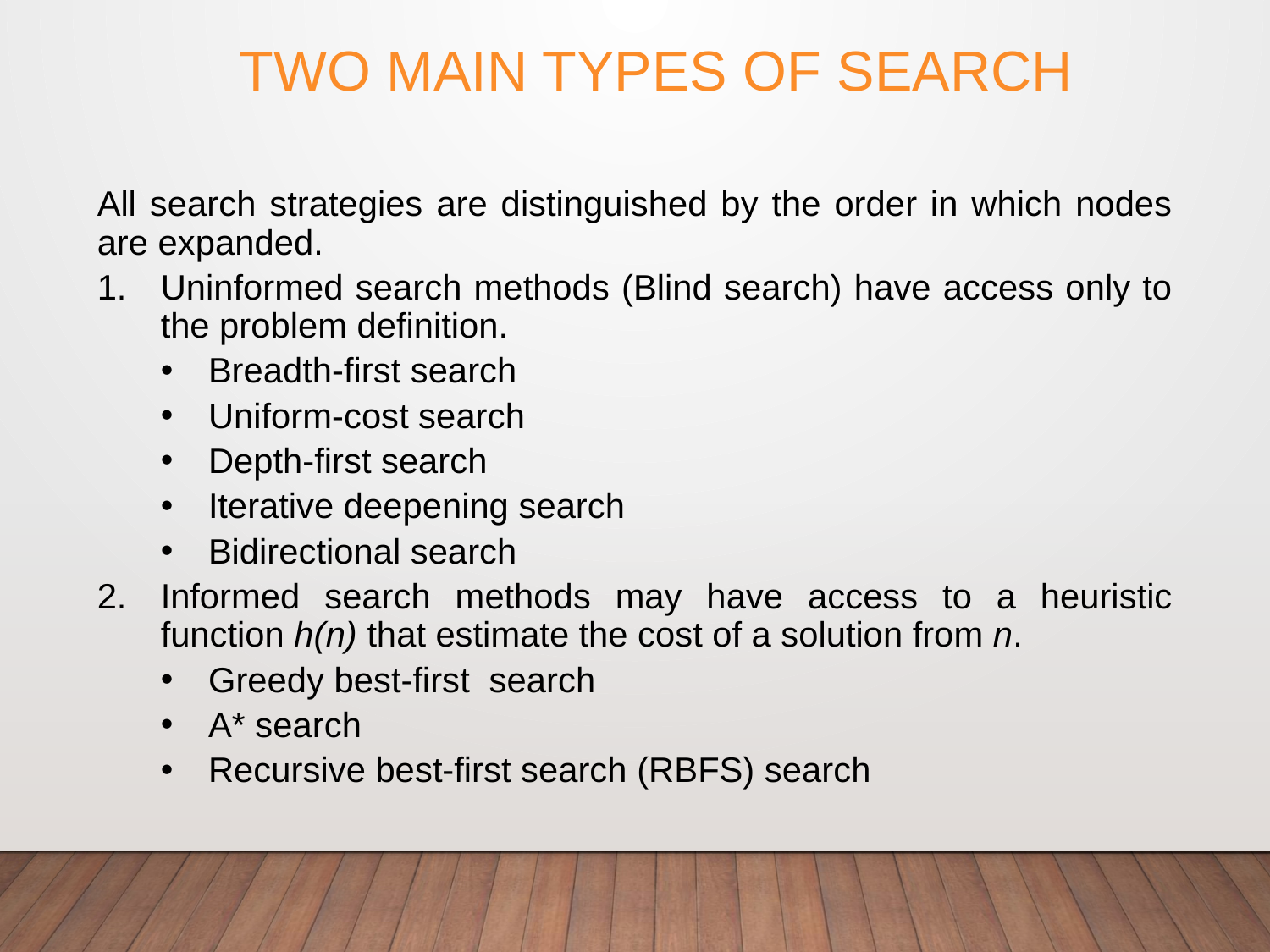

# Two main types of search
All search strategies are distinguished by the order in which nodes are expanded.
Uninformed search methods (Blind search) have access only to the problem definition.
Breadth-first search
Uniform-cost search
Depth-first search
Iterative deepening search
Bidirectional search
Informed search methods may have access to a heuristic function h(n) that estimate the cost of a solution from n.
Greedy best-first  search
A* search
Recursive best-first search (RBFS) search